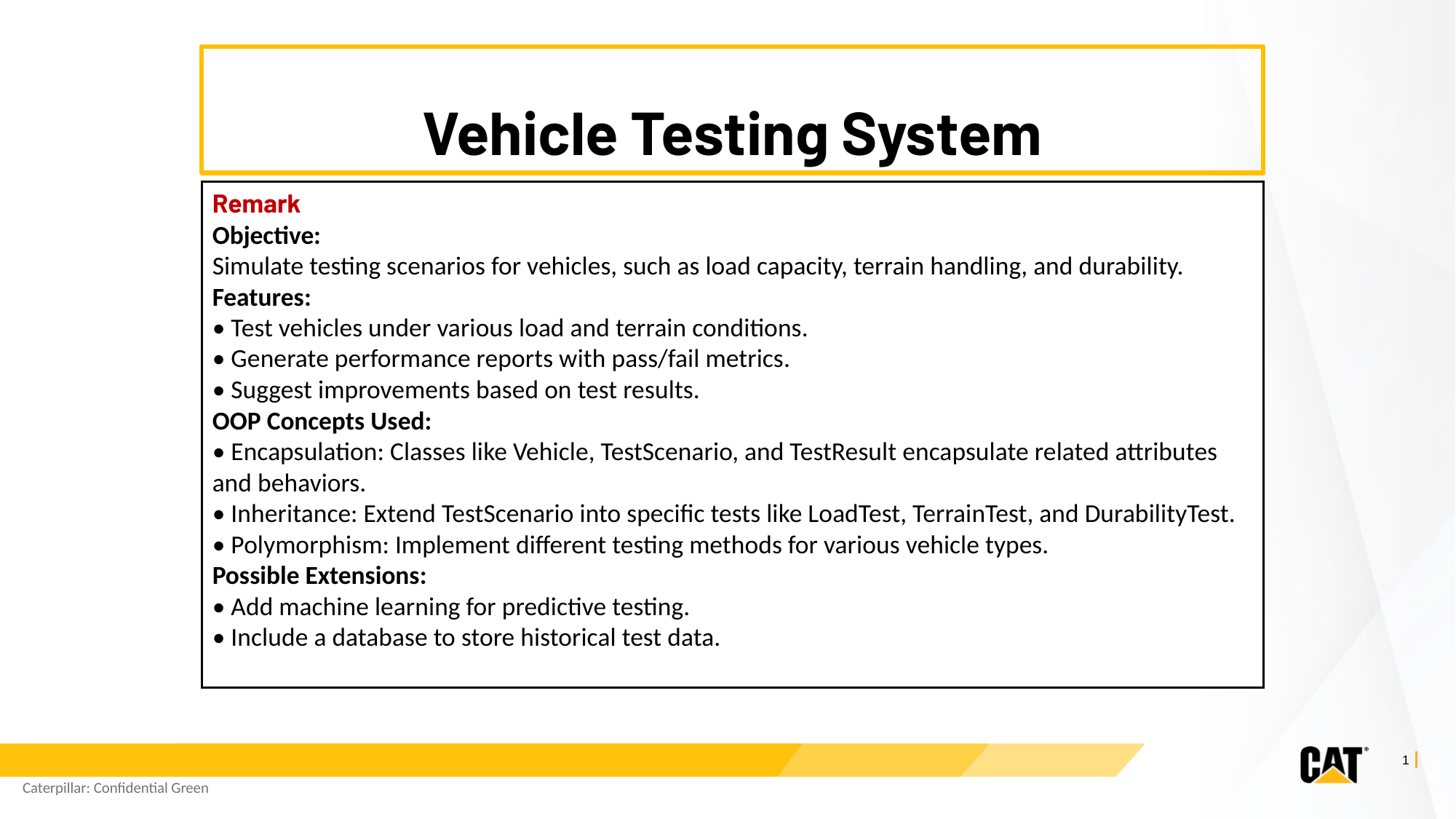

# Vehicle Testing System
Remark
Objective:
Simulate testing scenarios for vehicles, such as load capacity, terrain handling, and durability.
Features:
• Test vehicles under various load and terrain conditions.
• Generate performance reports with pass/fail metrics.
• Suggest improvements based on test results.
OOP Concepts Used:
• Encapsulation: Classes like Vehicle, TestScenario, and TestResult encapsulate related attributes and behaviors.
• Inheritance: Extend TestScenario into specific tests like LoadTest, TerrainTest, and DurabilityTest.
• Polymorphism: Implement different testing methods for various vehicle types.
Possible Extensions:
• Add machine learning for predictive testing.
• Include a database to store historical test data.